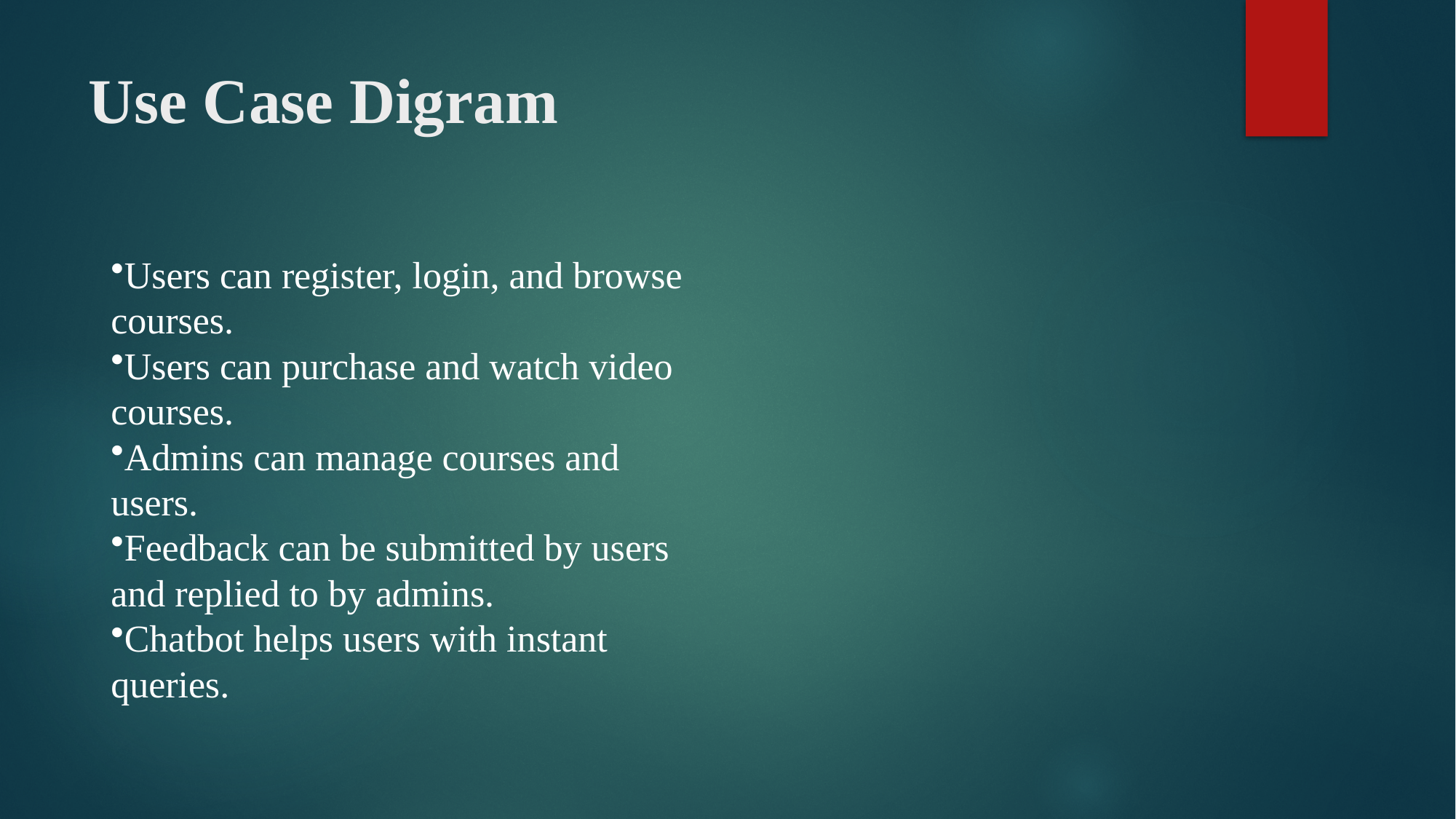

# Use Case Digram
Users can register, login, and browse courses.
Users can purchase and watch video courses.
Admins can manage courses and users.
Feedback can be submitted by users and replied to by admins.
Chatbot helps users with instant queries.